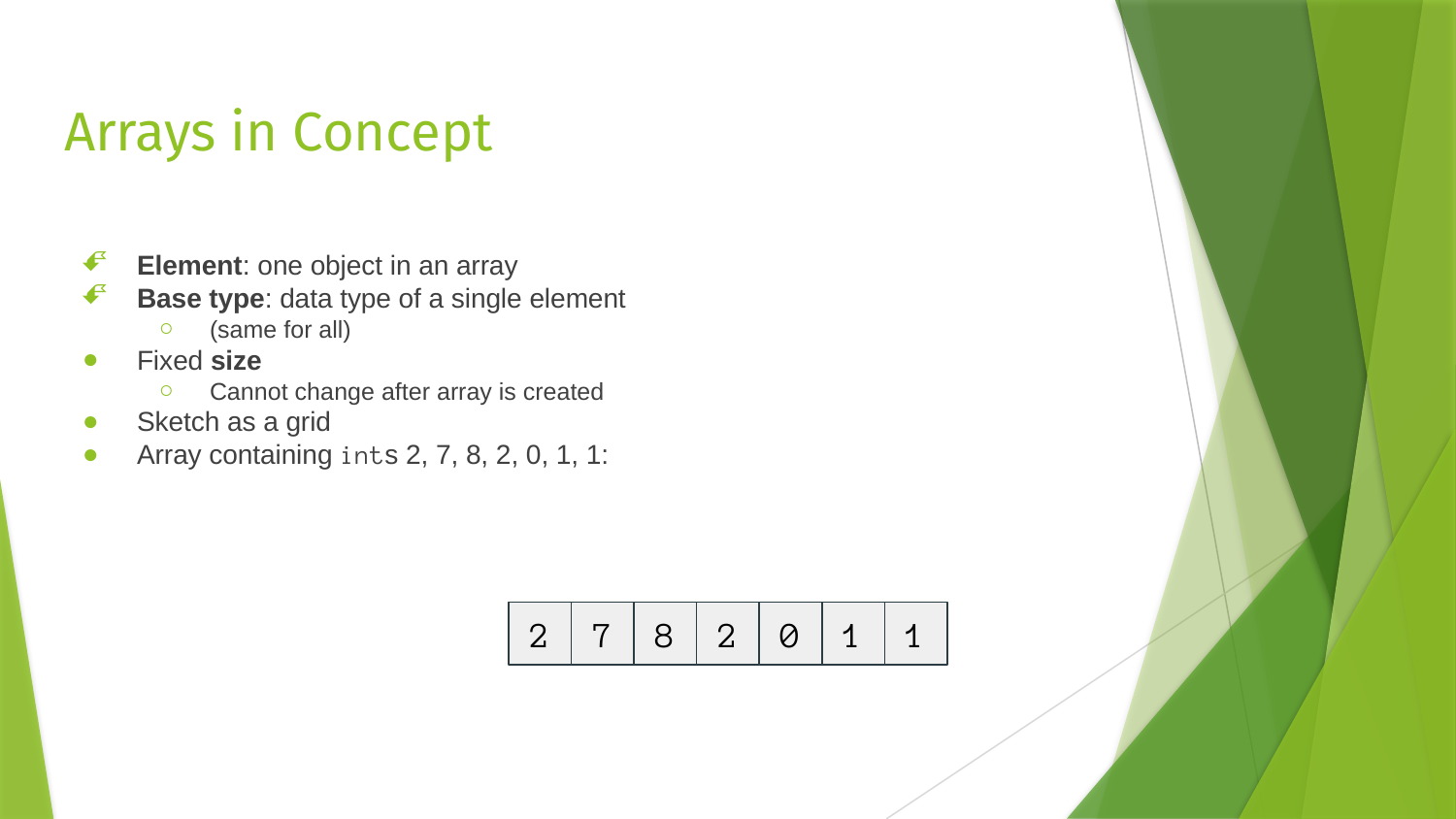

# Arrays in Concept
Element: one object in an array
Base type: data type of a single element
(same for all)
Fixed size
Cannot change after array is created
Sketch as a grid
Array containing ints 2, 7, 8, 2, 0, 1, 1:
2
7
8
2
0
1
1